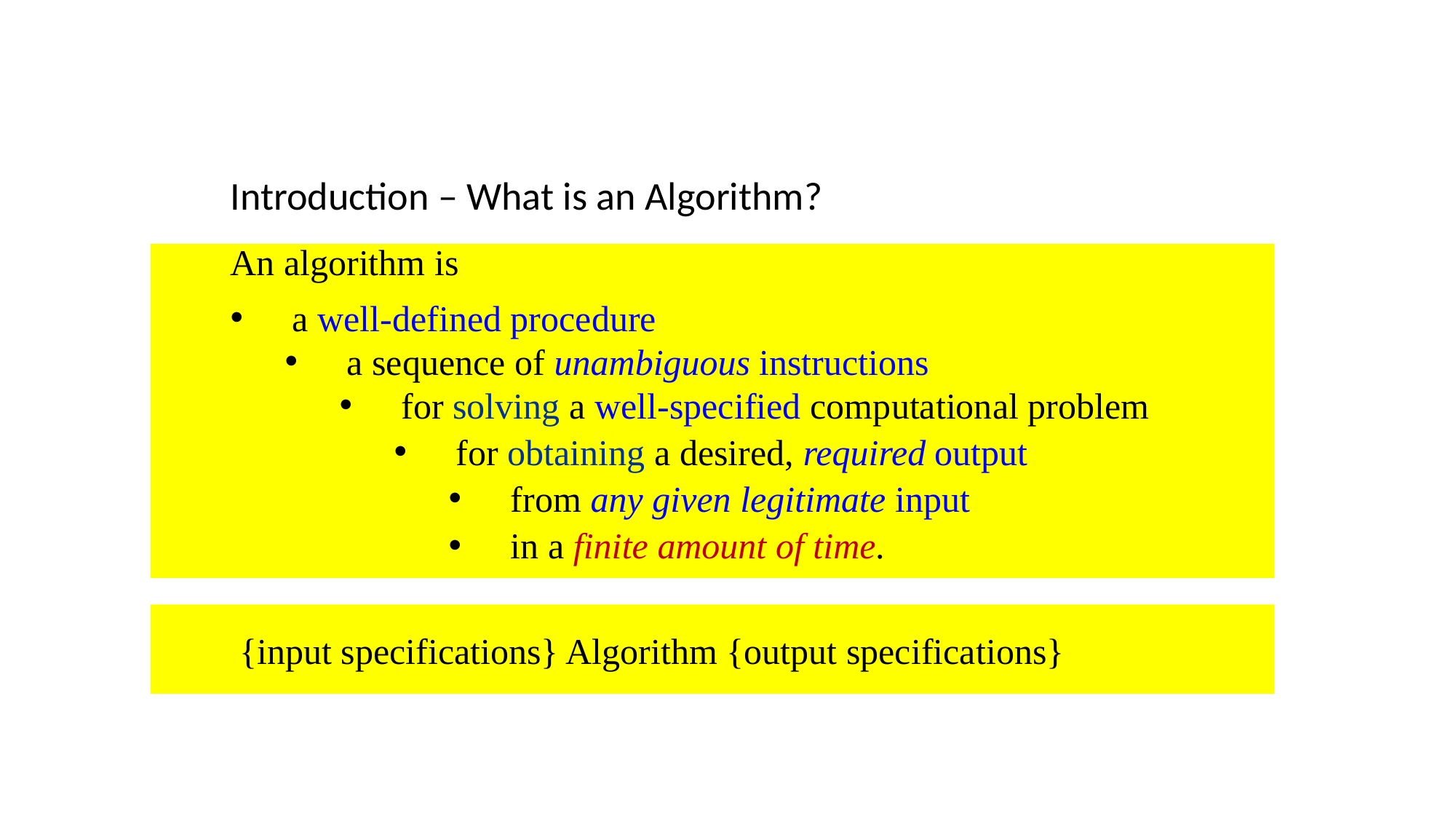

Introduction – What is an Algorithm?
An algorithm is
a well-defined procedure
a sequence of unambiguous instructions
for solving a well-specified computational problem
for obtaining a desired, required output
from any given legitimate input
in a finite amount of time.

 {input specifications} Algorithm {output specifications}